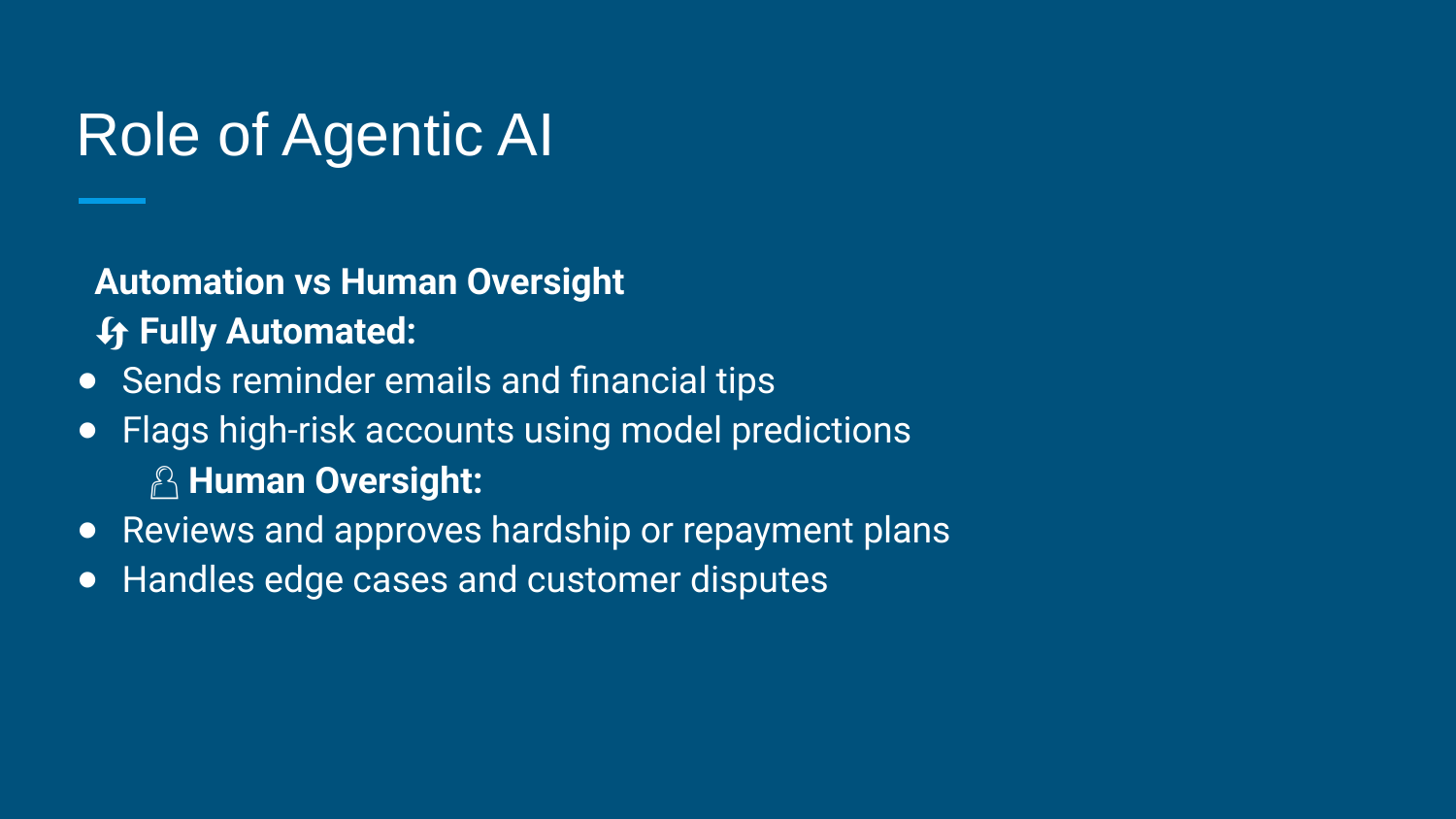

# Role of Agentic AI
Automation vs Human Oversight
🔄 Fully Automated:
Sends reminder emails and financial tips
Flags high-risk accounts using model predictions
👤 Human Oversight:
Reviews and approves hardship or repayment plans
Handles edge cases and customer disputes